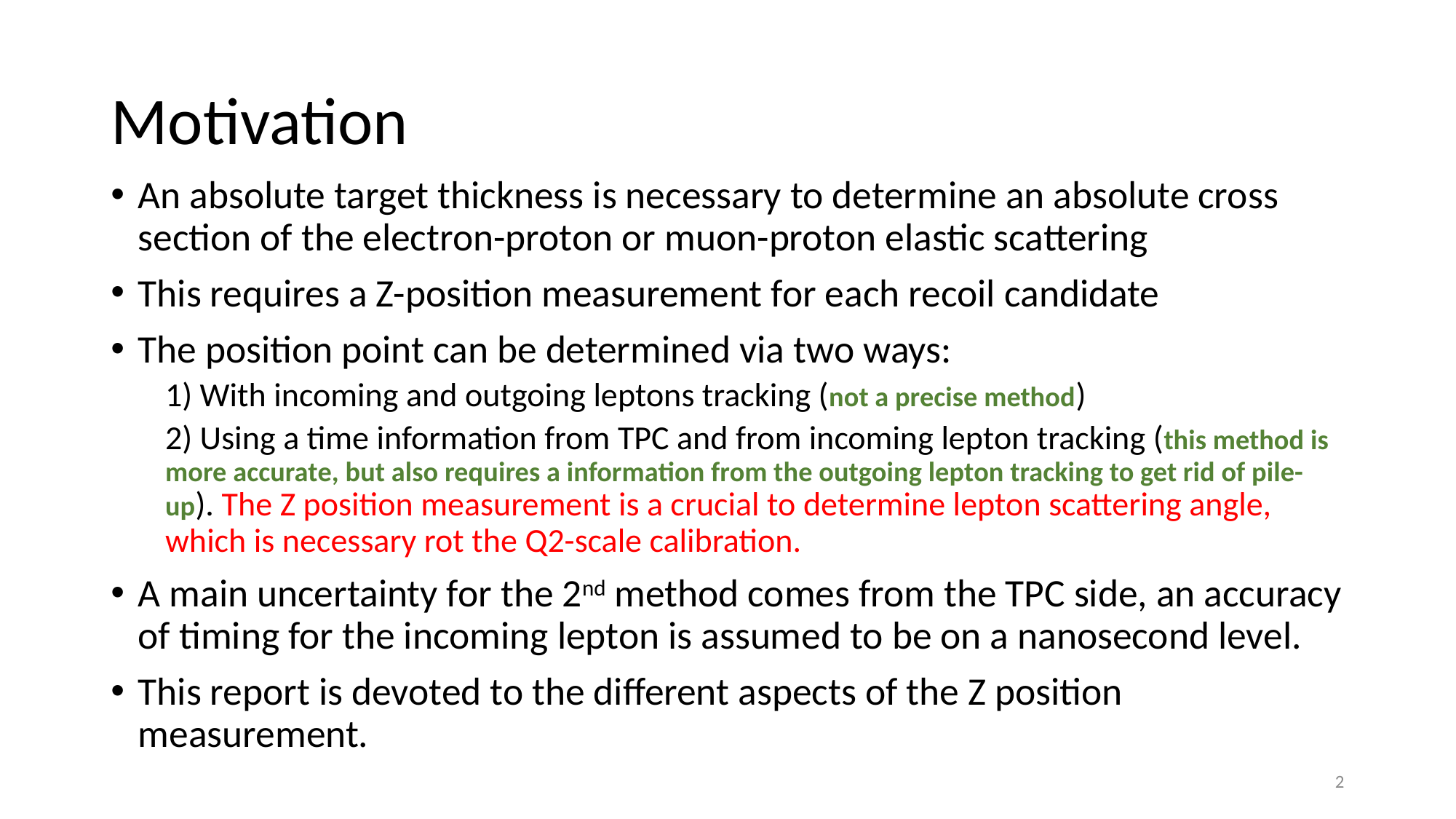

# Motivation
An absolute target thickness is necessary to determine an absolute cross section of the electron-proton or muon-proton elastic scattering
This requires a Z-position measurement for each recoil candidate
The position point can be determined via two ways:
1) With incoming and outgoing leptons tracking (not a precise method)
2) Using a time information from TPC and from incoming lepton tracking (this method is more accurate, but also requires a information from the outgoing lepton tracking to get rid of pile-up). The Z position measurement is a crucial to determine lepton scattering angle, which is necessary rot the Q2-scale calibration.
A main uncertainty for the 2nd method comes from the TPC side, an accuracy of timing for the incoming lepton is assumed to be on a nanosecond level.
This report is devoted to the different aspects of the Z position measurement.
2